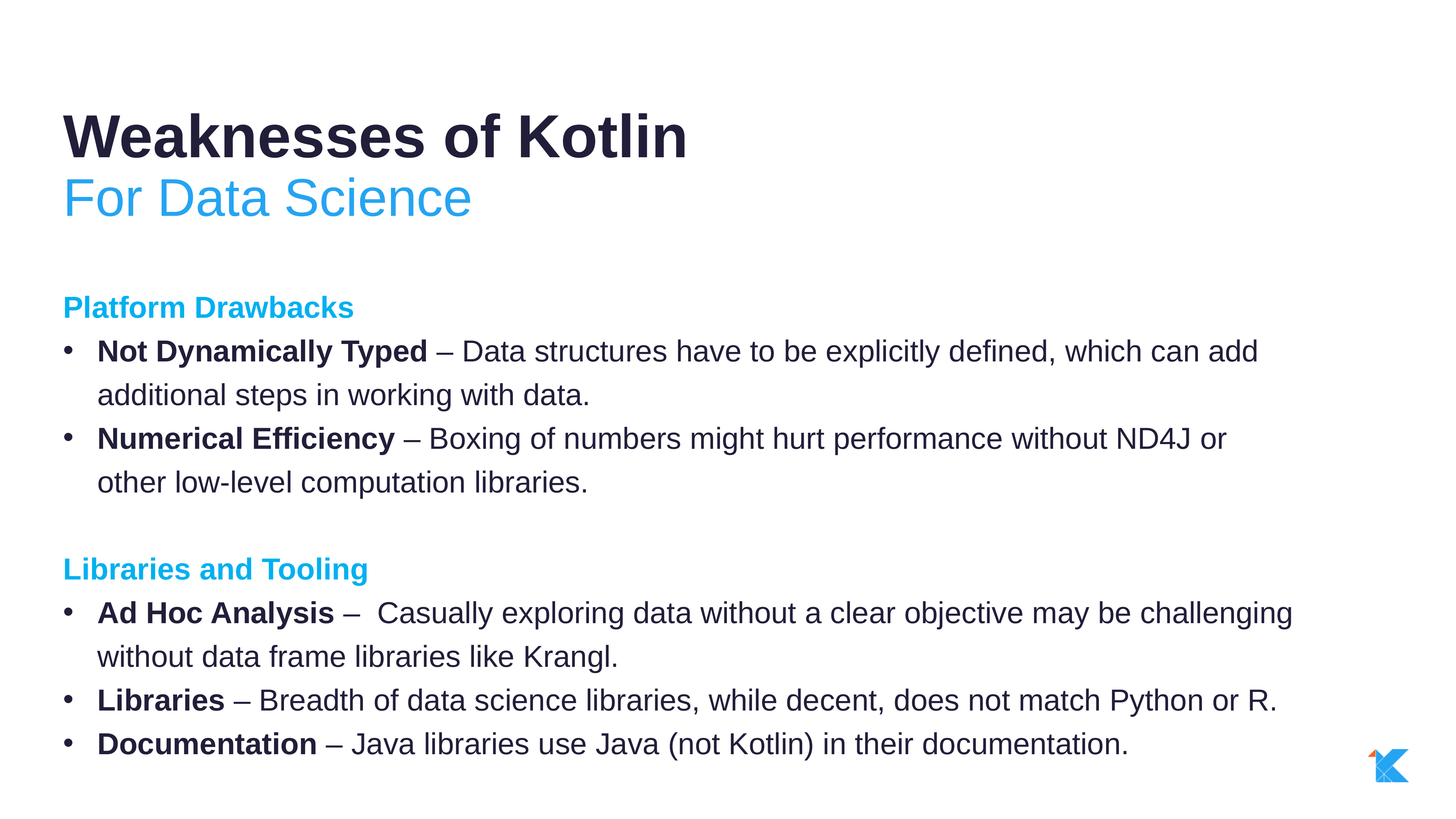

Weaknesses of Kotlin
For Data Science
Platform Drawbacks
Not Dynamically Typed – Data structures have to be explicitly defined, which can add additional steps in working with data.
Numerical Efficiency – Boxing of numbers might hurt performance without ND4J or other low-level computation libraries.

Libraries and Tooling
Ad Hoc Analysis –  Casually exploring data without a clear objective may be challenging without data frame libraries like Krangl.
Libraries – Breadth of data science libraries, while decent, does not match Python or R.
Documentation – Java libraries use Java (not Kotlin) in their documentation.